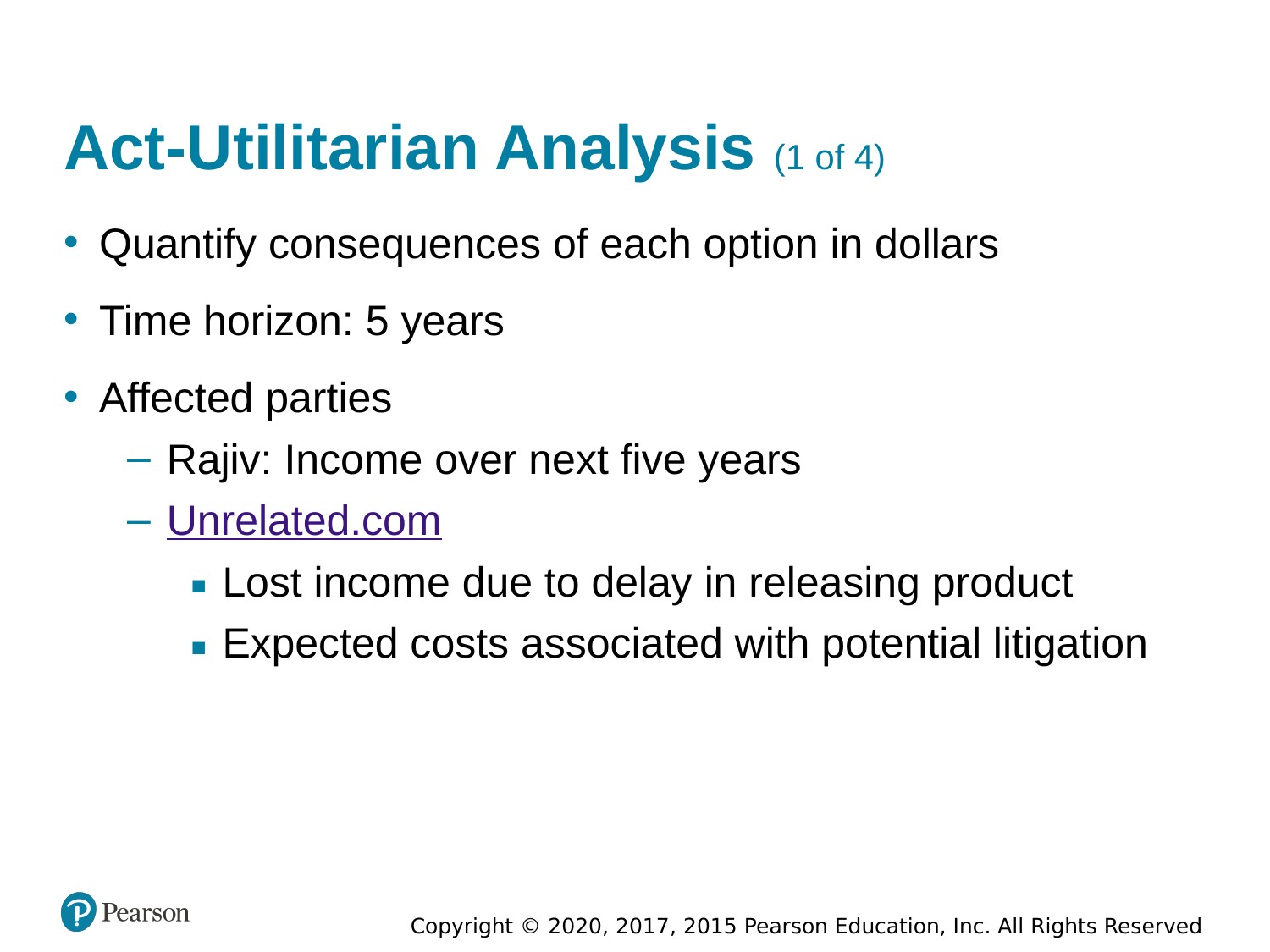

# Act-Utilitarian Analysis (1 of 4)
Quantify consequences of each option in dollars
Time horizon: 5 years
Affected parties
Rajiv: Income over next five years
Unrelated.com
Lost income due to delay in releasing product
Expected costs associated with potential litigation